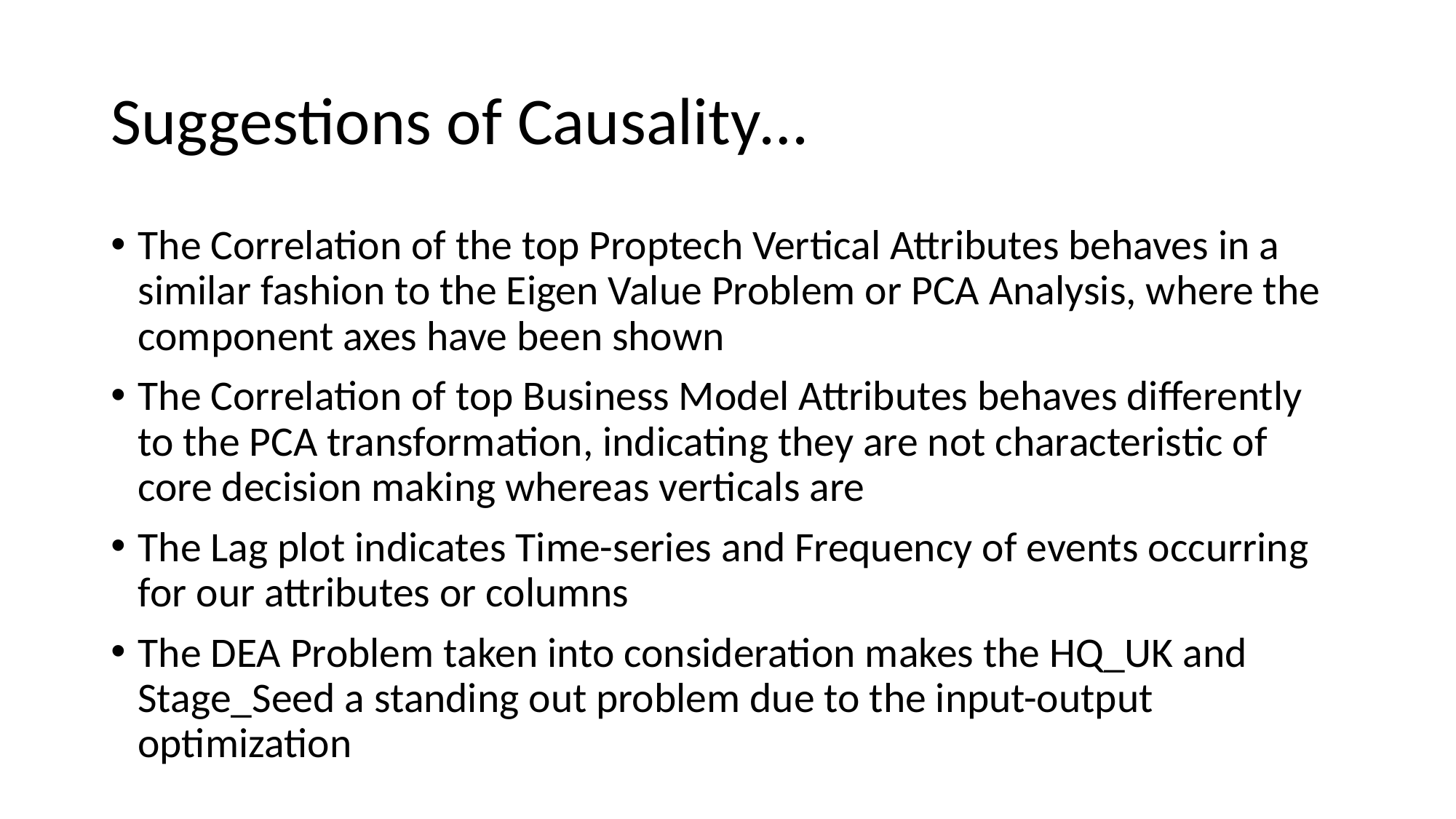

# Suggestions of Causality…
The Correlation of the top Proptech Vertical Attributes behaves in a similar fashion to the Eigen Value Problem or PCA Analysis, where the component axes have been shown
The Correlation of top Business Model Attributes behaves differently to the PCA transformation, indicating they are not characteristic of core decision making whereas verticals are
The Lag plot indicates Time-series and Frequency of events occurring for our attributes or columns
The DEA Problem taken into consideration makes the HQ_UK and Stage_Seed a standing out problem due to the input-output optimization